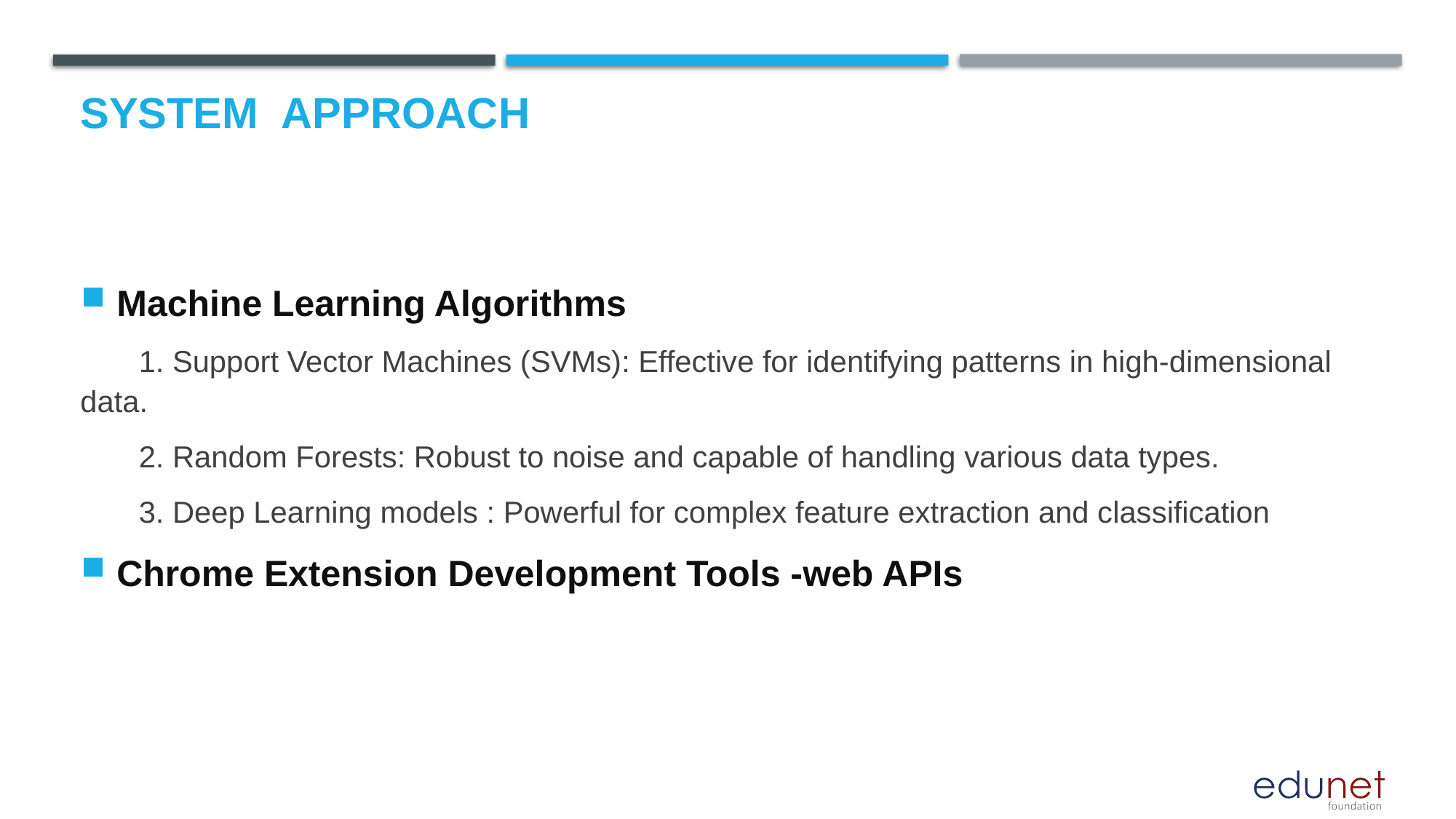

# System  Approach
Machine Learning Algorithms
       1. Support Vector Machines (SVMs): Effective for identifying patterns in high-dimensional data.
       2. Random Forests: Robust to noise and capable of handling various data types.
       3. Deep Learning models : Powerful for complex feature extraction and classification
Chrome Extension Development Tools -web APIs